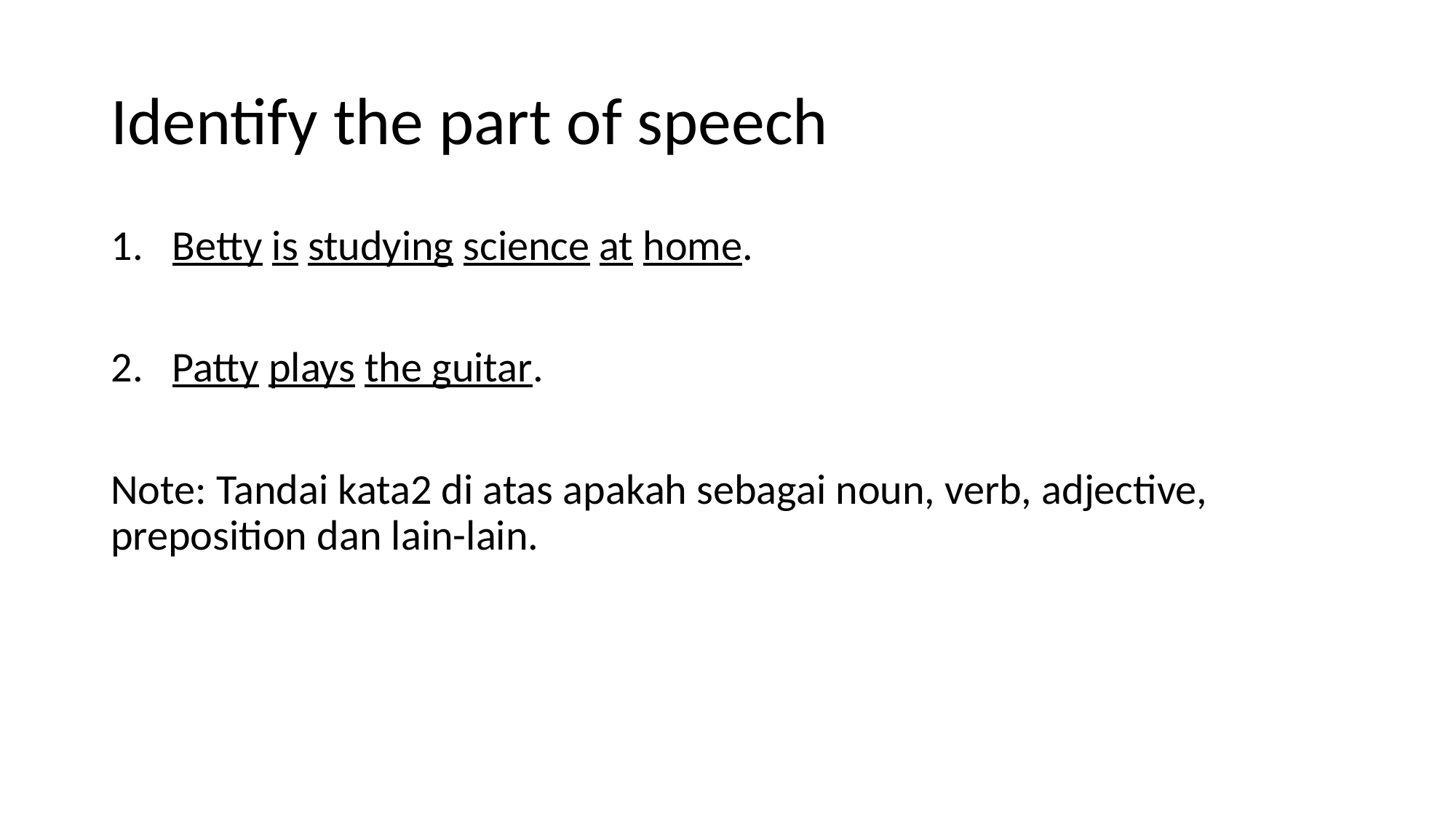

# Identify the part of speech
Betty is studying science at home.

Patty plays the guitar.

Note: Tandai kata2 di atas apakah sebagai noun, verb, adjective, preposition dan lain-lain.